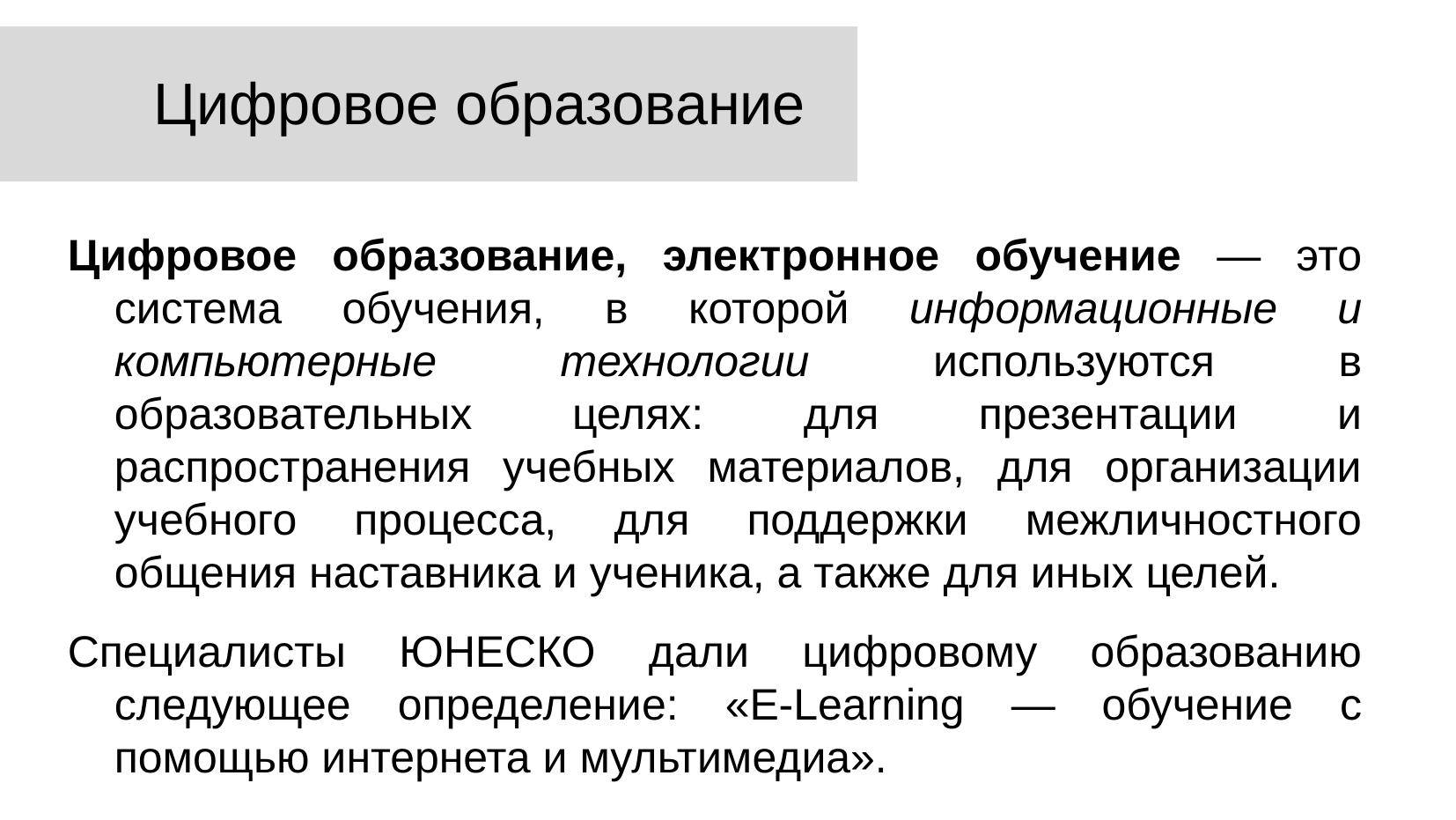

Цифровое образование
Цифровое образование, электронное обучение — это система обучения, в которой информационные и компьютерные технологии используются в образовательных целях: для презентации и распространения учебных материалов, для организации учебного процесса, для поддержки межличностного общения наставника и ученика, а также для иных целей.
Специалисты ЮНЕСКО дали цифровому образованию следующее определение: «E-Learning — обучение с помощью интернета и мультимедиа».